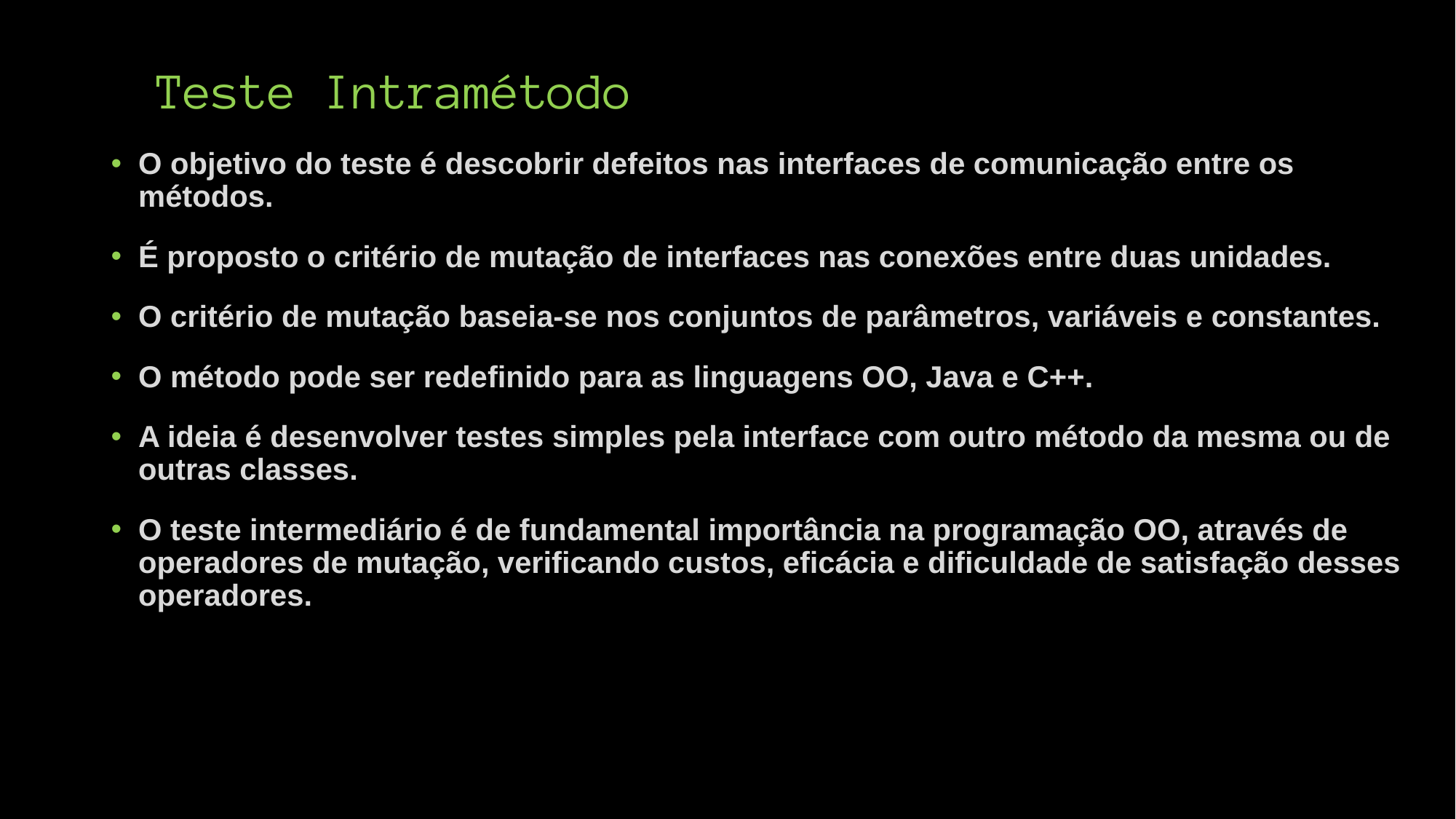

# Teste Intramétodo
O objetivo do teste é descobrir defeitos nas interfaces de comunicação entre os métodos.
É proposto o critério de mutação de interfaces nas conexões entre duas unidades.
O critério de mutação baseia-se nos conjuntos de parâmetros, variáveis e constantes.
O método pode ser redefinido para as linguagens OO, Java e C++.
A ideia é desenvolver testes simples pela interface com outro método da mesma ou de outras classes.
O teste intermediário é de fundamental importância na programação OO, através de operadores de mutação, verificando custos, eficácia e dificuldade de satisfação desses operadores.